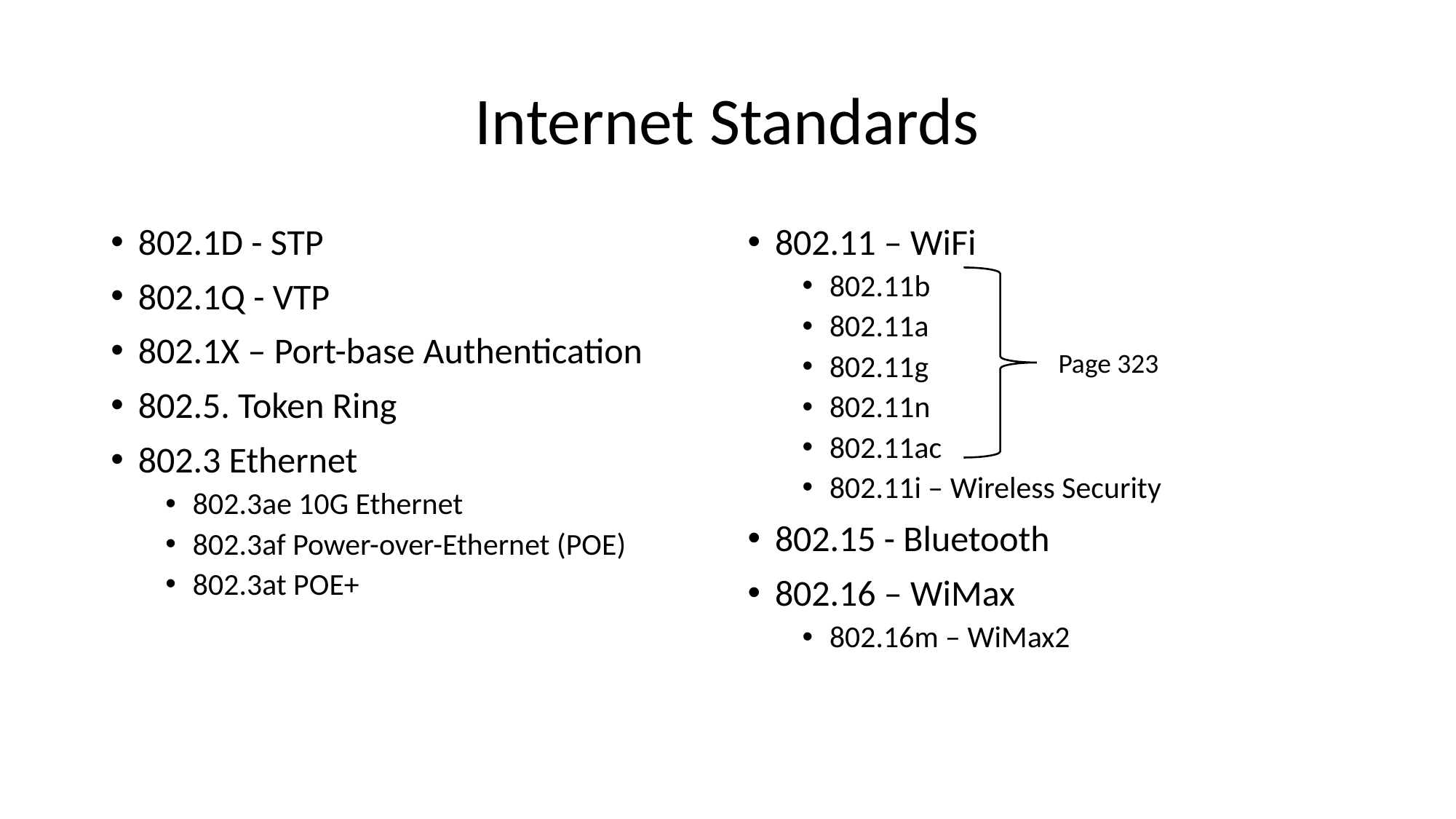

# Internet Standards
802.1D - STP
802.1Q - VTP
802.1X – Port-base Authentication
802.5. Token Ring
802.3 Ethernet
802.3ae 10G Ethernet
802.3af Power-over-Ethernet (POE)
802.3at POE+
802.11 – WiFi
802.11b
802.11a
802.11g
802.11n
802.11ac
802.11i – Wireless Security
802.15 - Bluetooth
802.16 – WiMax
802.16m – WiMax2

Page 323